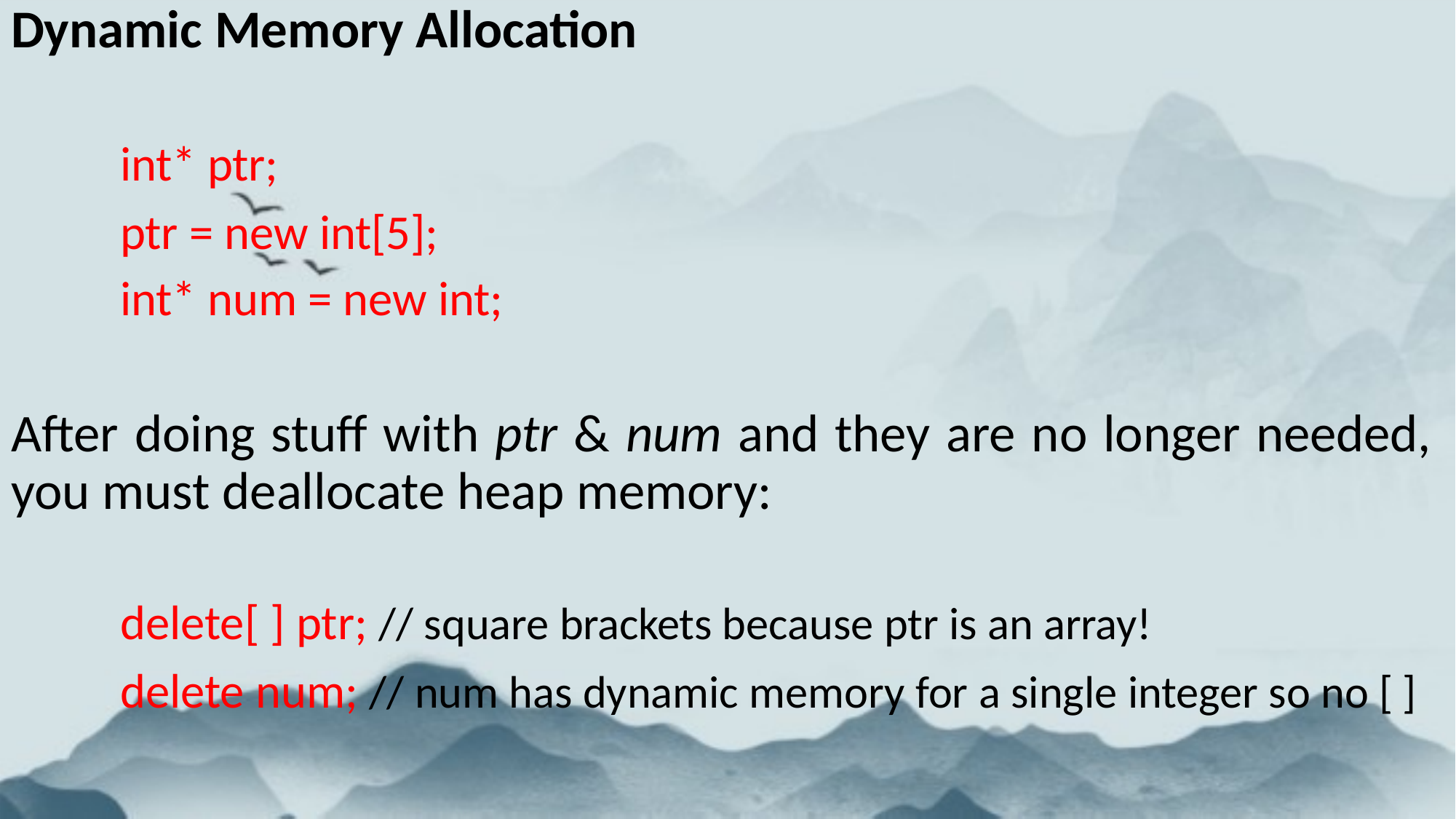

# Dynamic Memory Allocation
int* ptr;
ptr = new int[5]; int* num = new int;

After doing stuff with ptr & num and they are no longer needed, you must deallocate heap memory:

delete[ ] ptr; // square brackets because ptr is an array!
delete num; // num has dynamic memory for a single integer so no [ ]